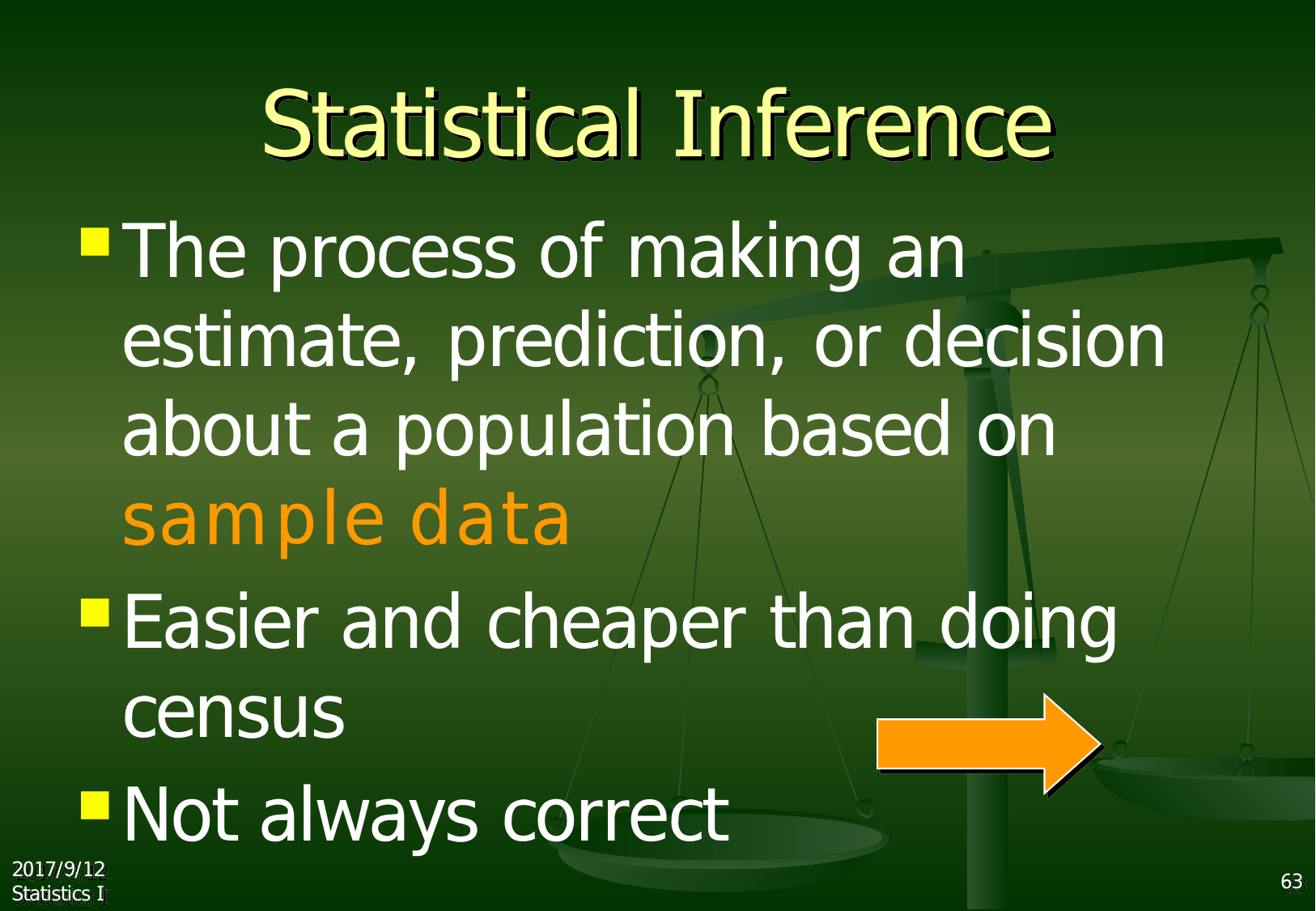

# Statistical Inference
The process of making an estimate, prediction, or decision about a population based on sample data
Easier and cheaper than doing census
Not always correct

2017/9/12
Statistics I
63